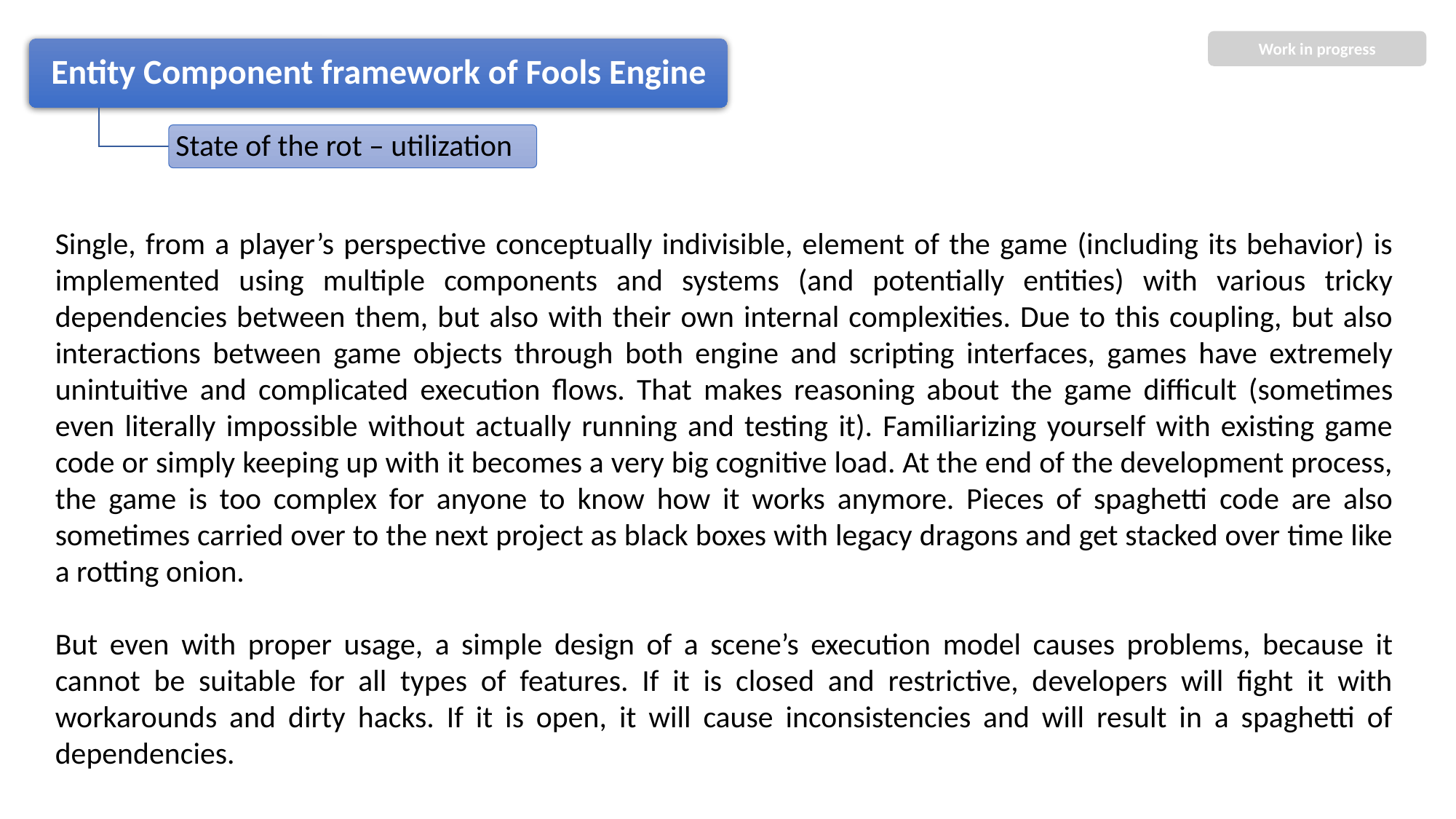

Work in progress
Entity Component framework of Fools Engine
State of the rot – utilization
Single, from a player’s perspective conceptually indivisible, element of the game (including its behavior) is implemented using multiple components and systems (and potentially entities) with various tricky dependencies between them, but also with their own internal complexities. Due to this coupling, but also interactions between game objects through both engine and scripting interfaces, games have extremely unintuitive and complicated execution flows. That makes reasoning about the game difficult (sometimes even literally impossible without actually running and testing it). Familiarizing yourself with existing game code or simply keeping up with it becomes a very big cognitive load. At the end of the development process, the game is too complex for anyone to know how it works anymore. Pieces of spaghetti code are also sometimes carried over to the next project as black boxes with legacy dragons and get stacked over time like a rotting onion.

But even with proper usage, a simple design of a scene’s execution model causes problems, because it cannot be suitable for all types of features. If it is closed and restrictive, developers will fight it with workarounds and dirty hacks. If it is open, it will cause inconsistencies and will result in a spaghetti of dependencies.